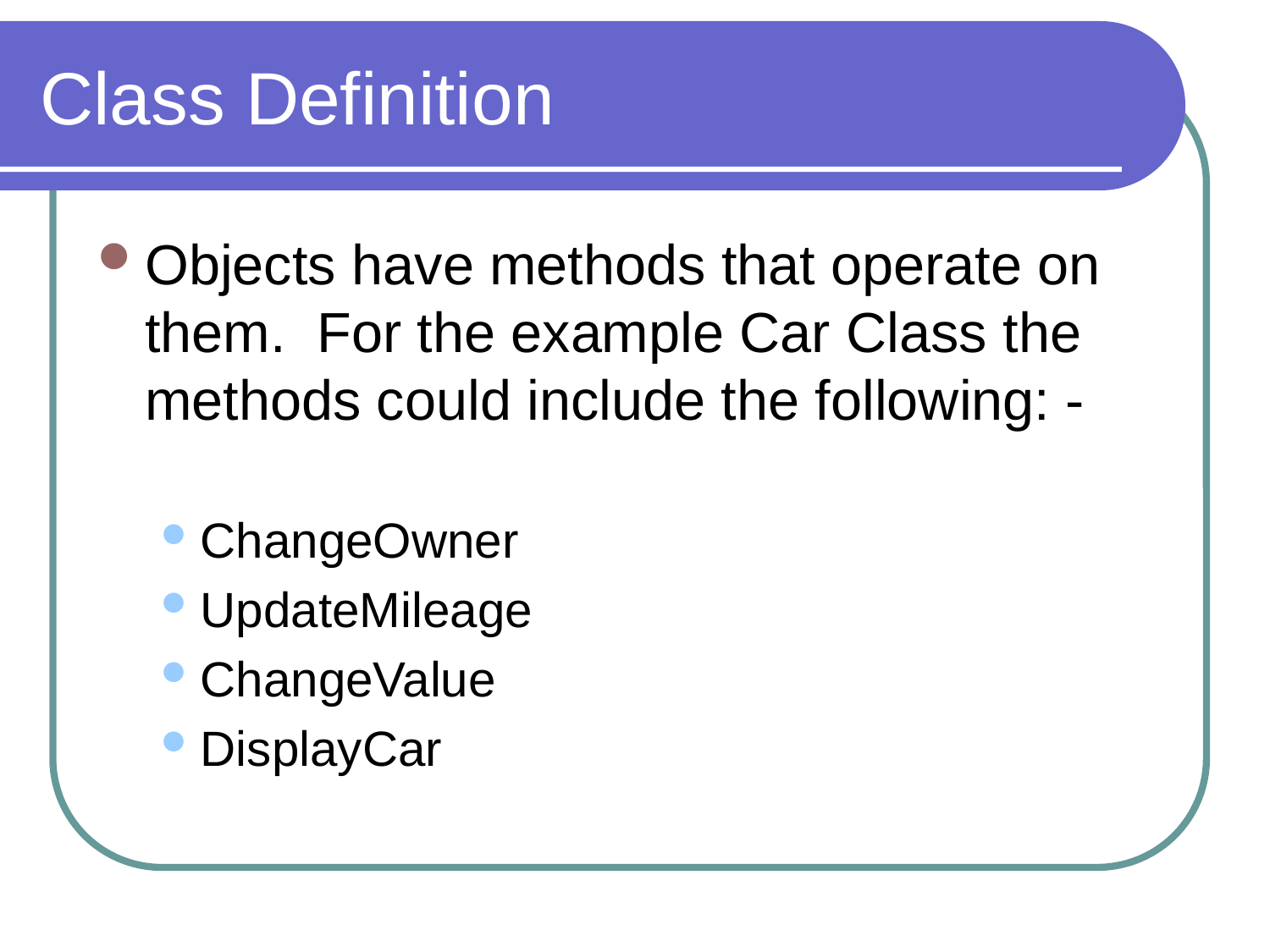

# Class Definition
Objects have methods that operate on them.  For the example Car Class the methods could include the following: -
ChangeOwner
UpdateMileage
ChangeValue
DisplayCar